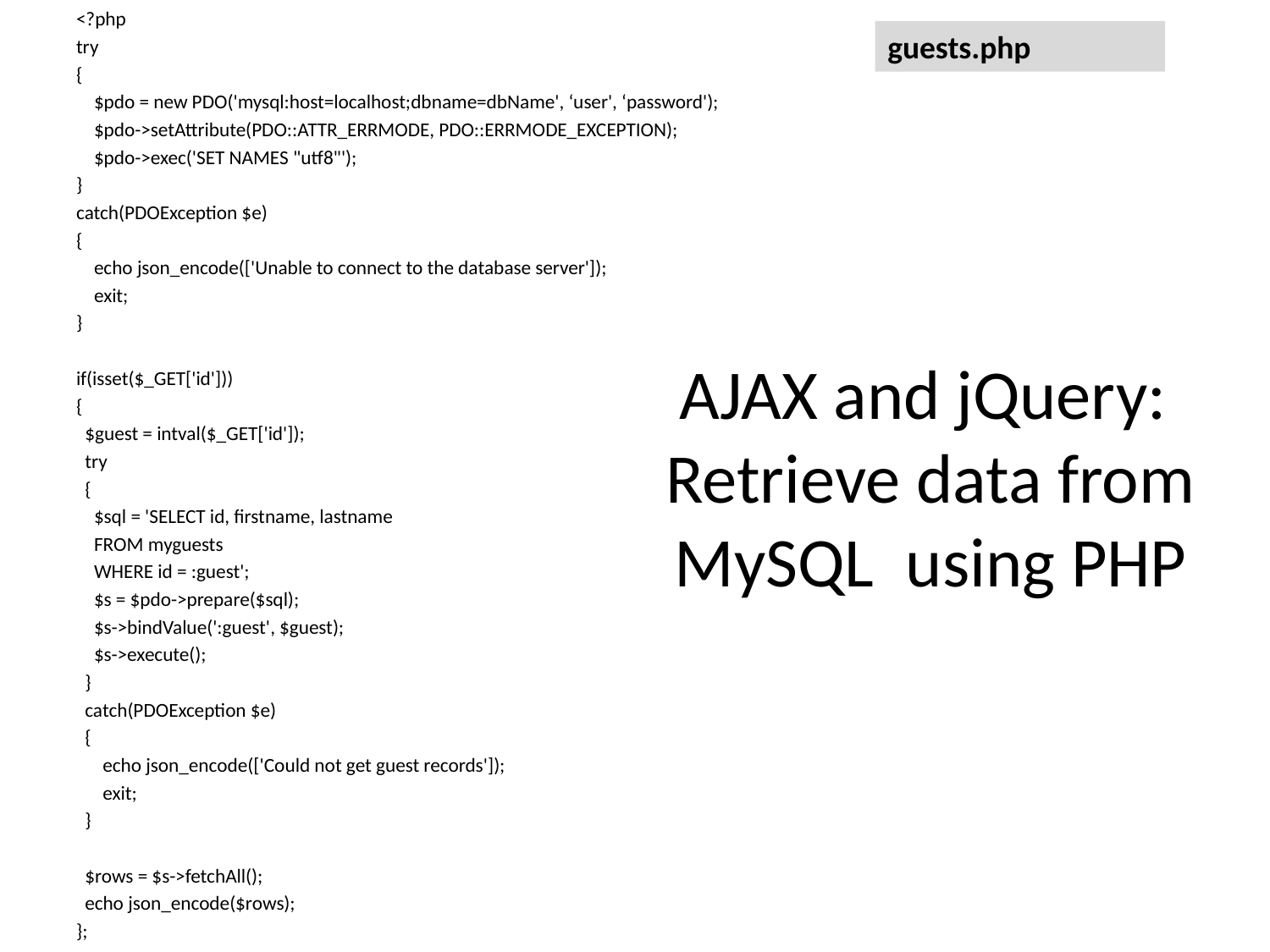

<?php
try
{
    $pdo = new PDO('mysql:host=localhost;dbname=dbName', ‘user', ‘password');
    $pdo->setAttribute(PDO::ATTR_ERRMODE, PDO::ERRMODE_EXCEPTION);
    $pdo->exec('SET NAMES "utf8"');
}
catch(PDOException $e)
{
    echo json_encode(['Unable to connect to the database server']);
    exit;
}

if(isset($_GET['id']))
{
  $guest = intval($_GET['id']);
  try
  {
    $sql = 'SELECT id, firstname, lastname
    FROM myguests
    WHERE id = :guest';
    $s = $pdo->prepare($sql);
    $s->bindValue(':guest', $guest);
    $s->execute();
  }
  catch(PDOException $e)
  {
      echo json_encode(['Could not get guest records']);
      exit;
  }

  $rows = $s->fetchAll();
  echo json_encode($rows);
};
guests.php
# AJAX and jQuery: Retrieve data from MySQL  using PHP